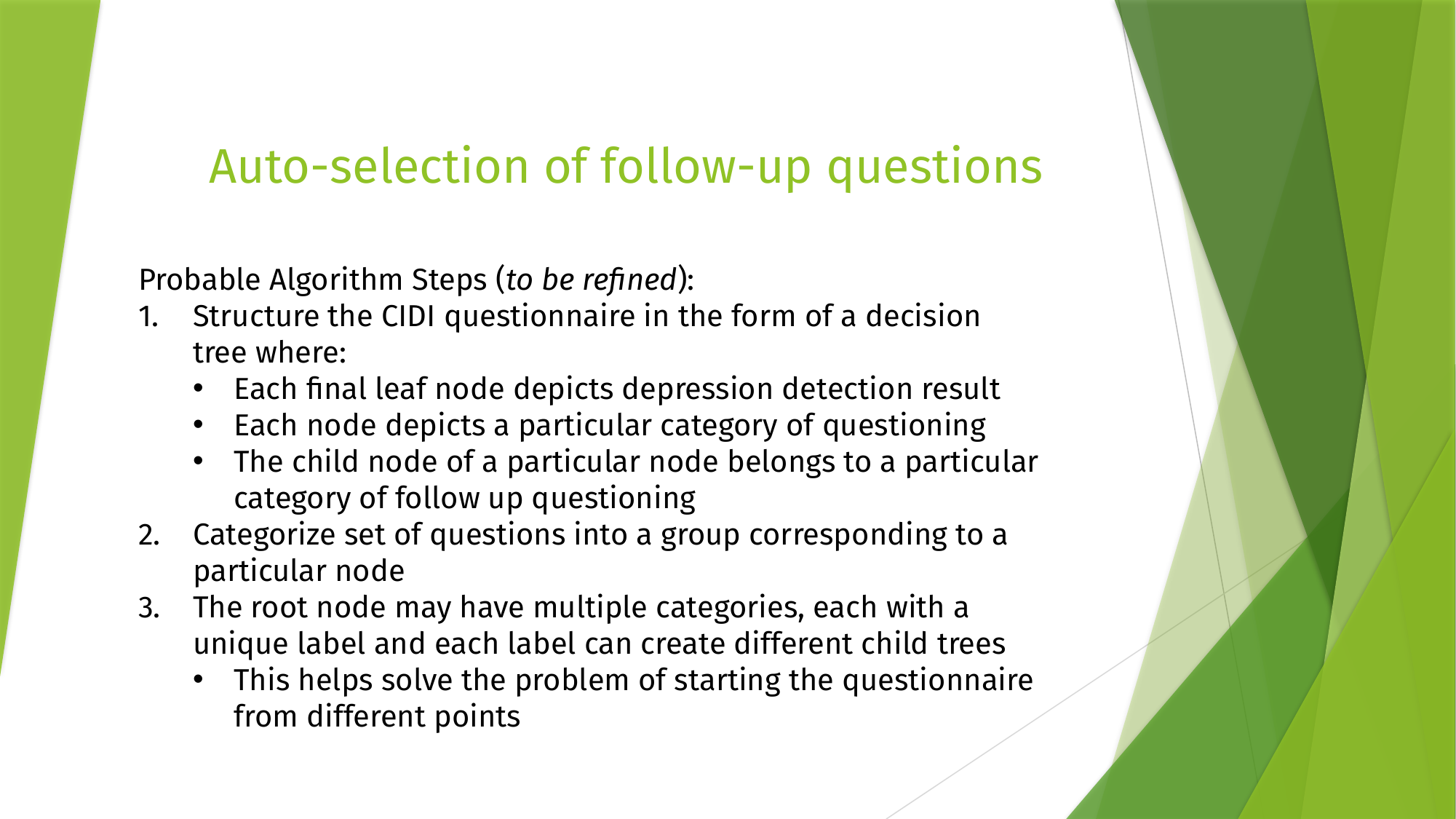

# Auto-selection of follow-up questions
Probable Algorithm Steps (to be refined):
Structure the CIDI questionnaire in the form of a decision tree where:
Each final leaf node depicts depression detection result
Each node depicts a particular category of questioning
The child node of a particular node belongs to a particular category of follow up questioning
Categorize set of questions into a group corresponding to a particular node
The root node may have multiple categories, each with a unique label and each label can create different child trees
This helps solve the problem of starting the questionnaire from different points